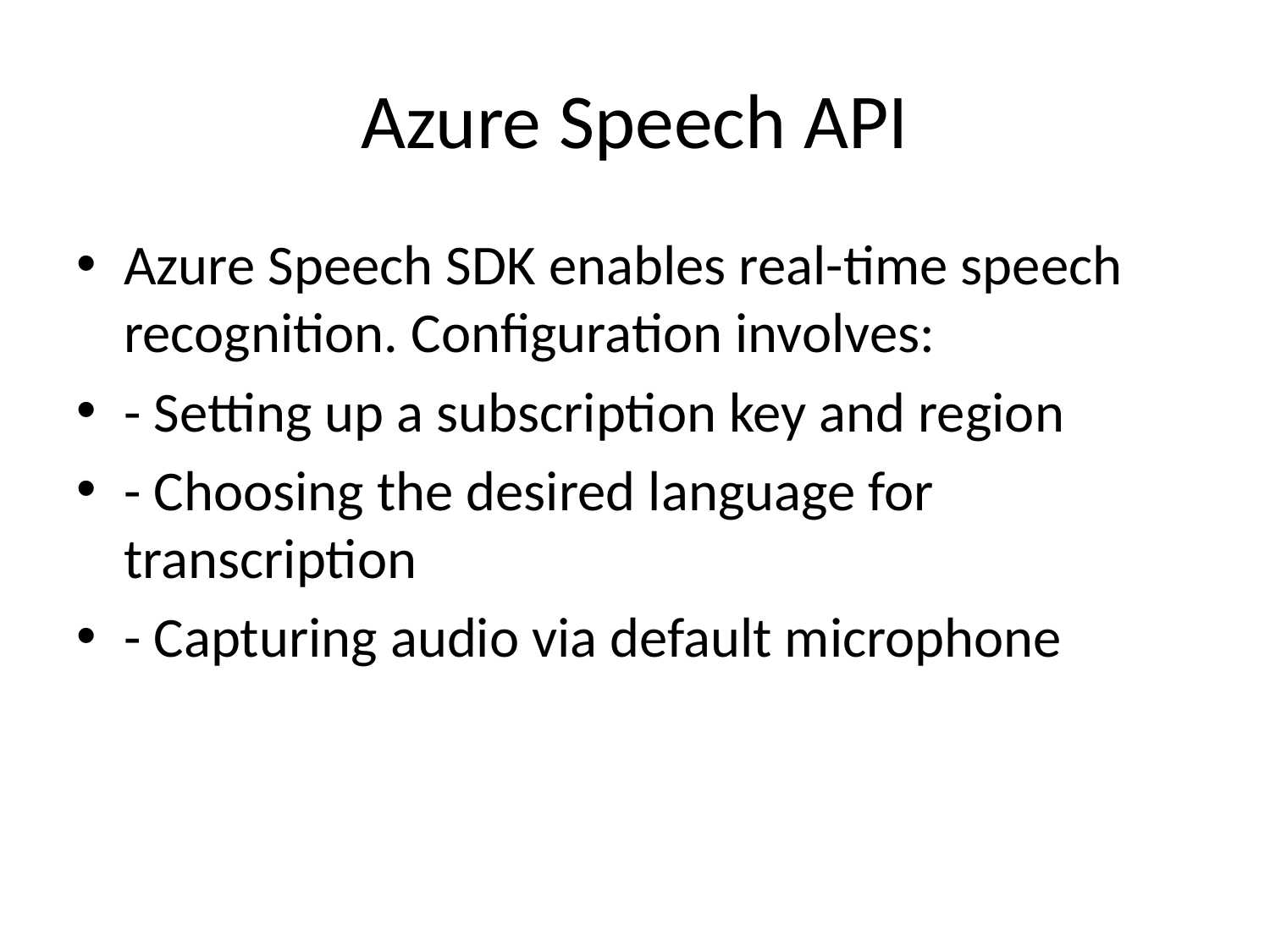

# Azure Speech API
Azure Speech SDK enables real-time speech recognition. Configuration involves:
- Setting up a subscription key and region
- Choosing the desired language for transcription
- Capturing audio via default microphone